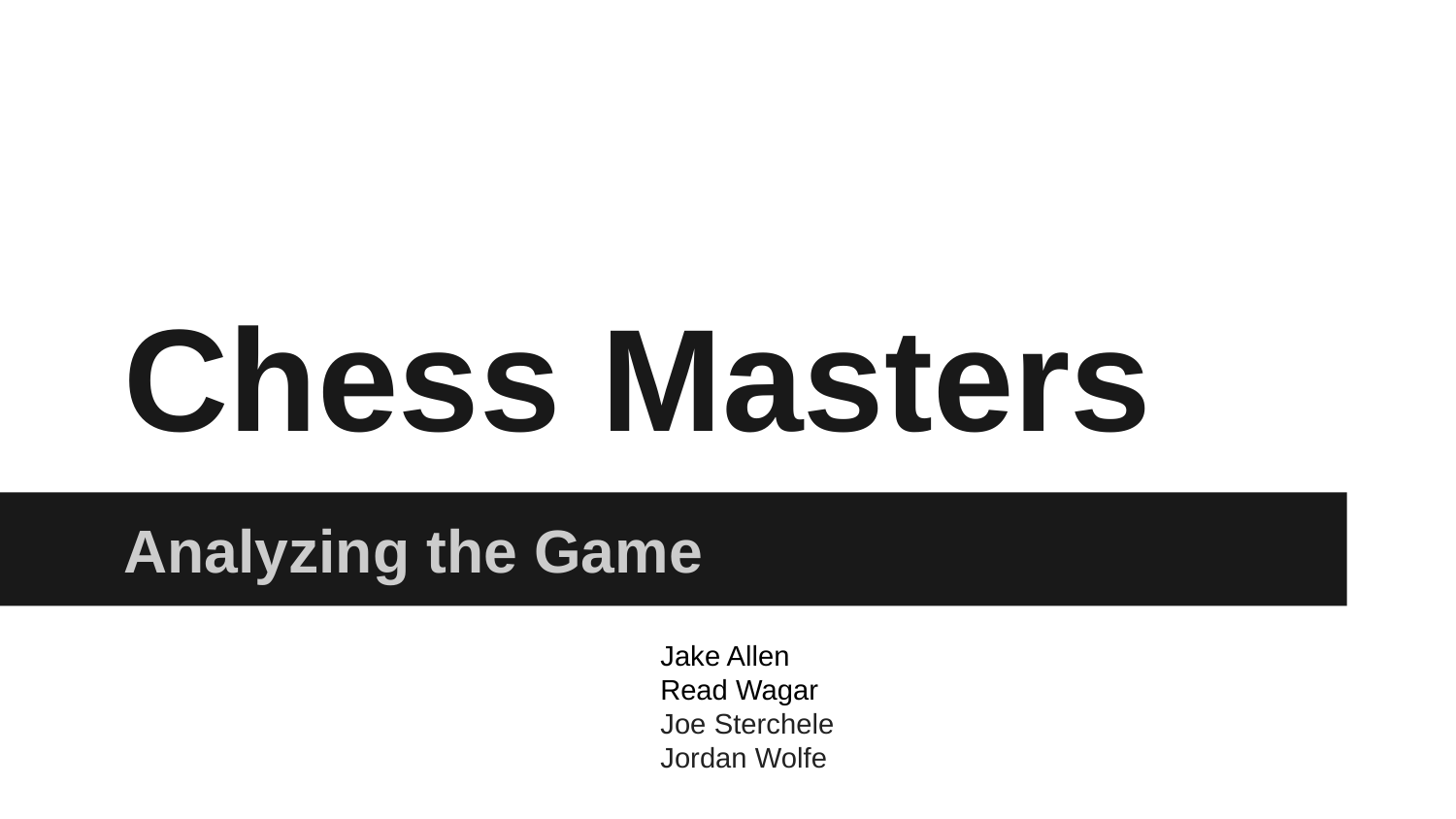

# Chess Masters
Analyzing the Game
Jake Allen
Read Wagar
Joe Sterchele
Jordan Wolfe